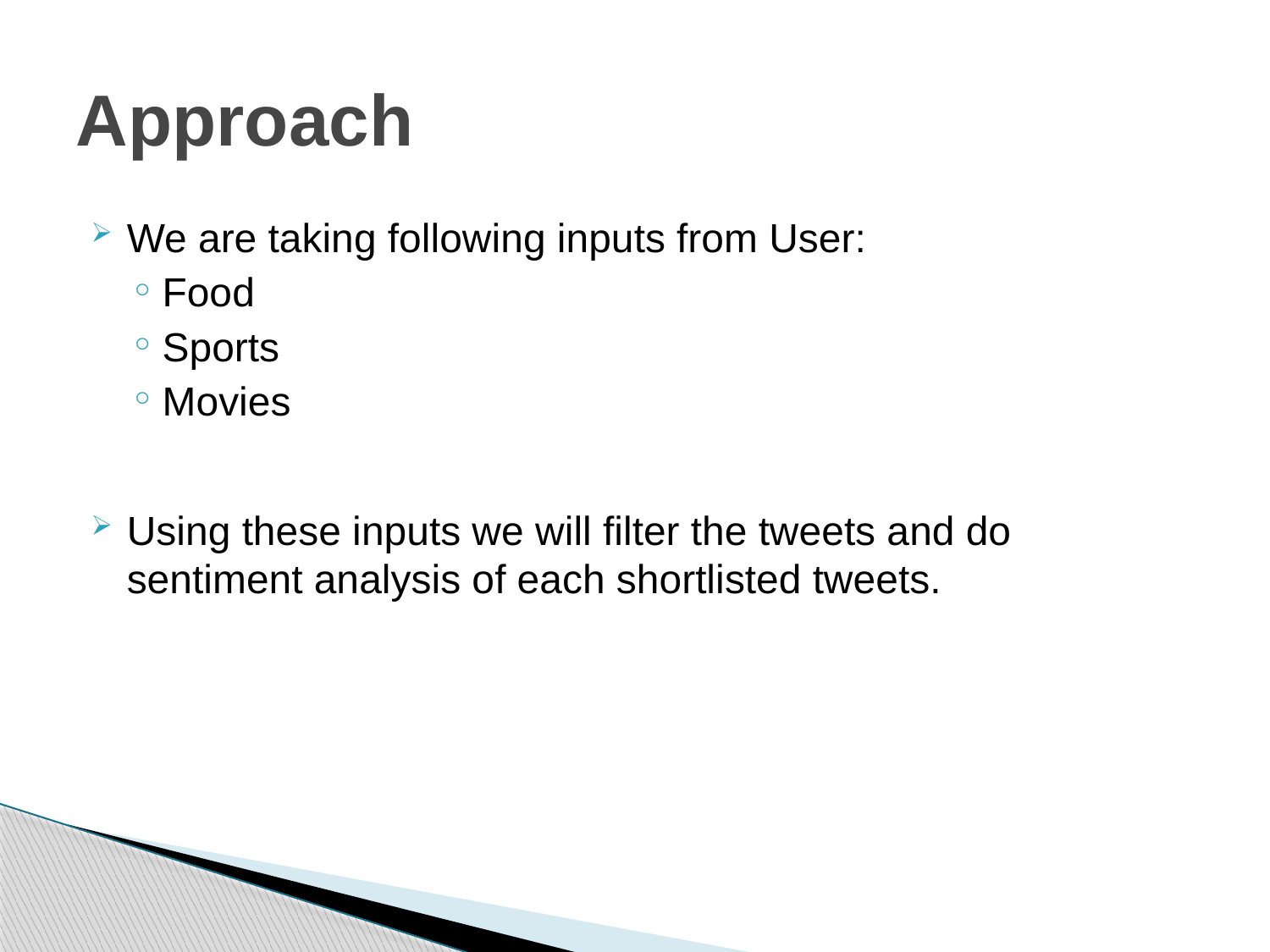

# Approach
We are taking following inputs from User:
Food
Sports
Movies

Using these inputs we will filter the tweets and do sentiment analysis of each shortlisted tweets.